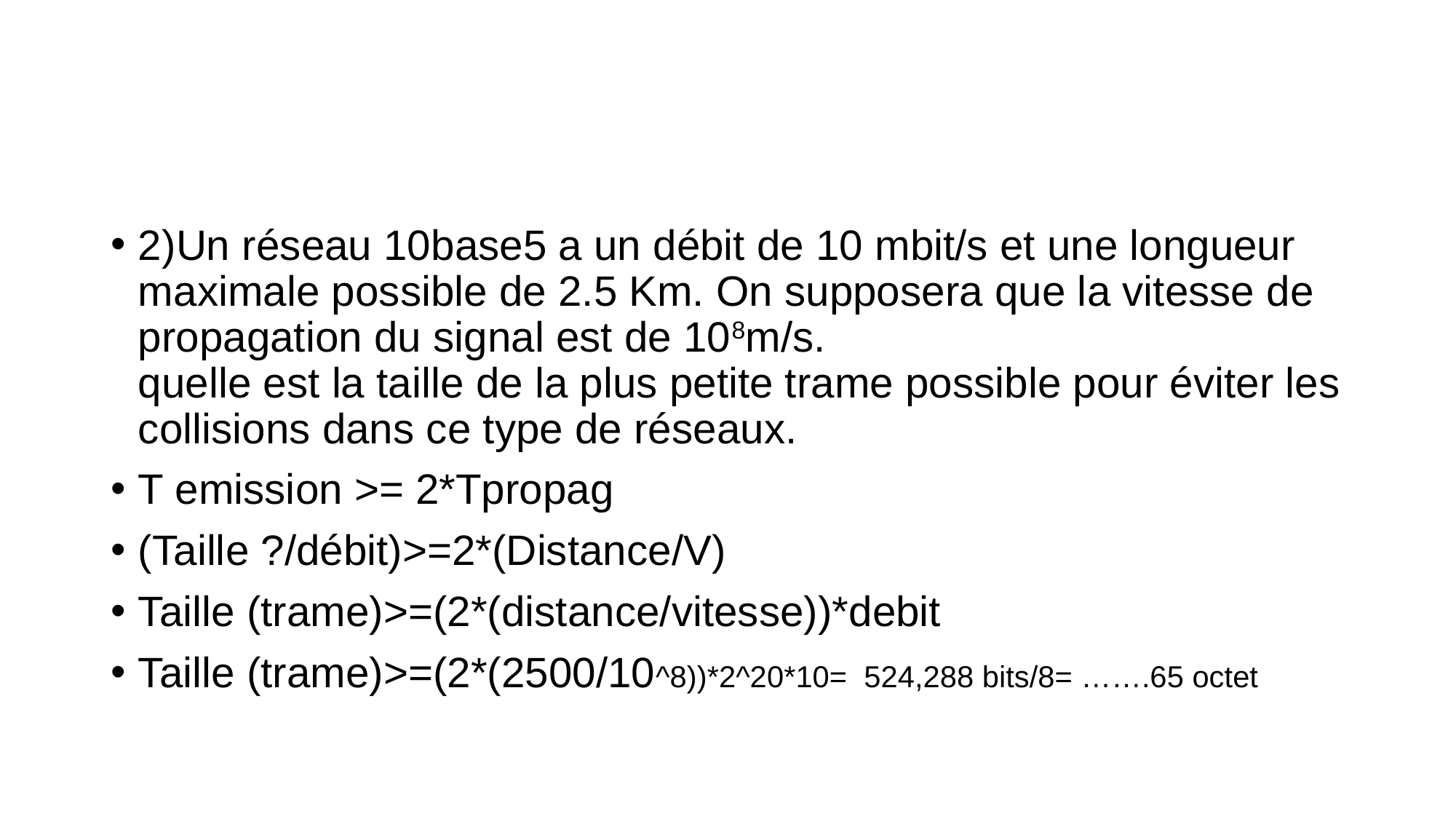

#
2)Un réseau 10base5 a un débit de 10 mbit/s et une longueur maximale possible de 2.5 Km. On supposera que la vitesse de propagation du signal est de 108m/s.
quelle est la taille de la plus petite trame possible pour éviter les collisions dans ce type de réseaux.
T emission >= 2*Tpropag
(Taille ?/débit)>=2*(Distance/V)
Taille (trame)>=(2*(distance/vitesse))*debit
Taille (trame)>=(2*(2500/10^8))*2^20*10=  524,288 bits/8= …….65 octet